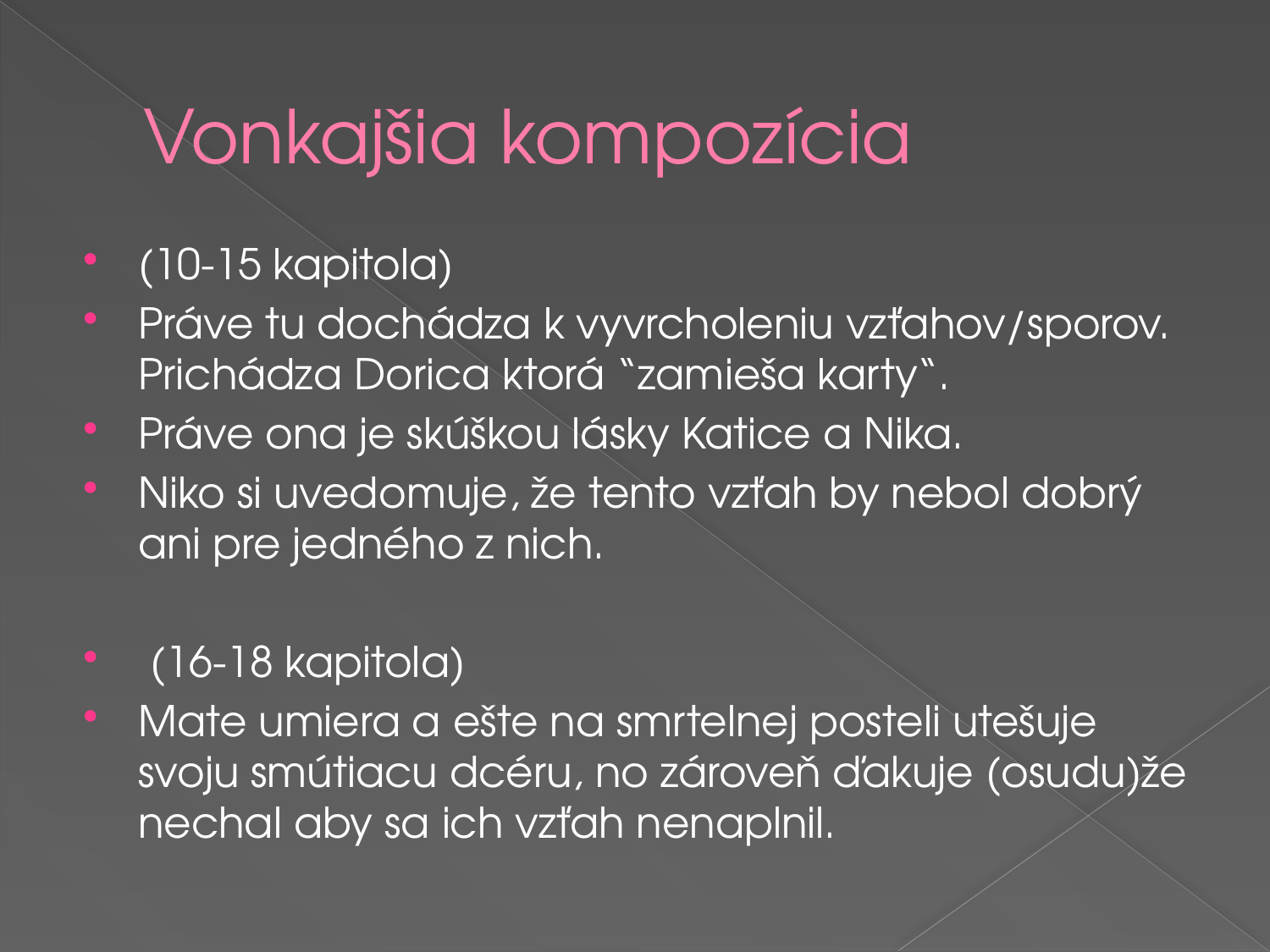

# Vonkajšia kompozícia
(10-15 kapitola)
Práve tu dochádza k vyvrcholeniu vzťahov/sporov. Prichádza Dorica ktorá “zamieša karty“.
Práve ona je skúškou lásky Katice a Nika.
Niko si uvedomuje, že tento vzťah by nebol dobrý ani pre jedného z nich.

 (16-18 kapitola)
Mate umiera a ešte na smrtelnej posteli utešuje svoju smútiacu dcéru, no zároveň ďakuje (osudu)že nechal aby sa ich vzťah nenaplnil.